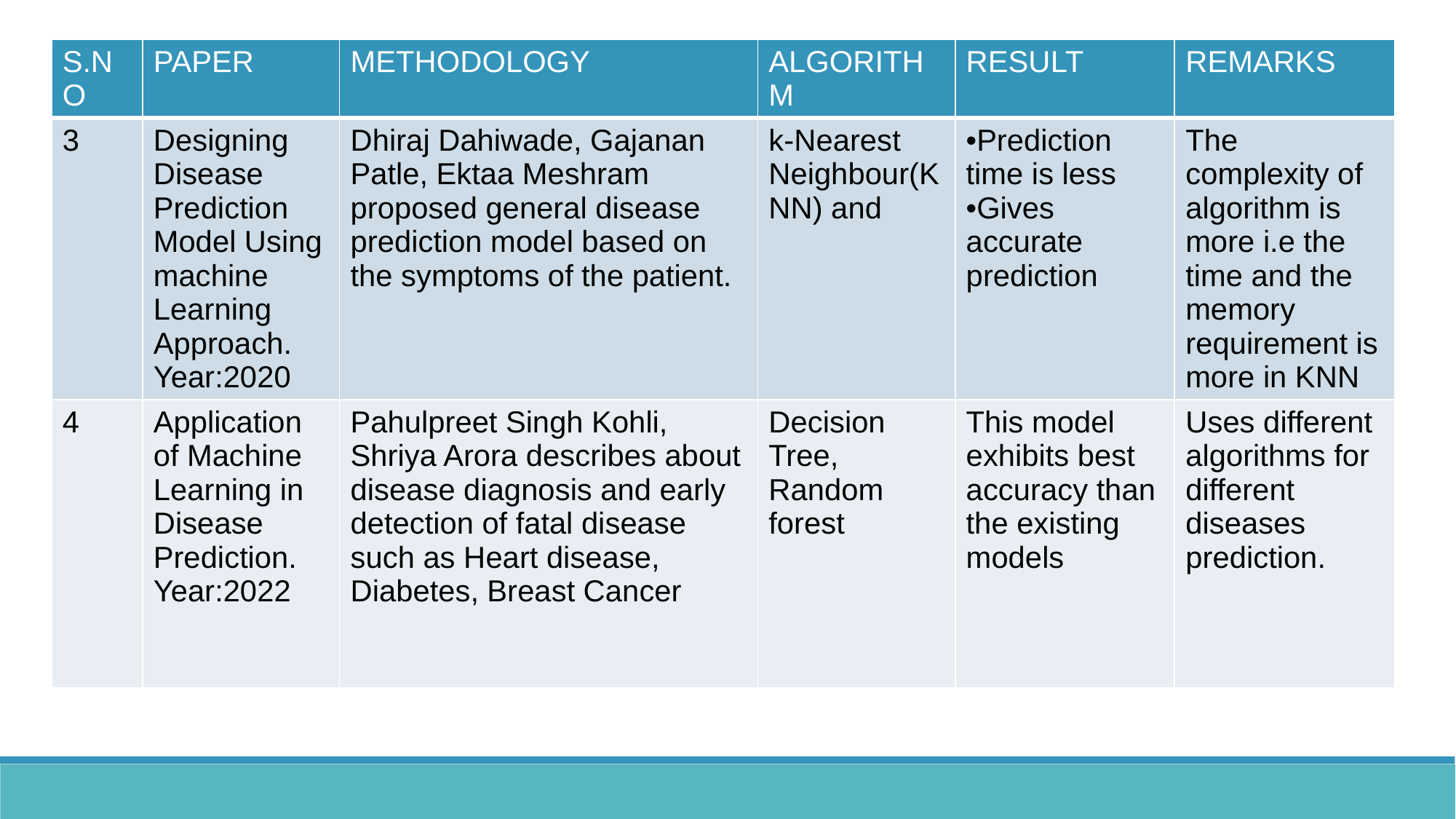

| S.NO | PAPER | METHODOLOGY | ALGORITHM | RESULT | REMARKS |
| --- | --- | --- | --- | --- | --- |
| 3 | Designing Disease Prediction Model Using machine Learning Approach. Year:2020 | Dhiraj Dahiwade, Gajanan Patle, Ektaa Meshram proposed general disease prediction model based on the symptoms of the patient. | k-Nearest Neighbour(KNN) and | Prediction time is less Gives accurate prediction | The complexity of algorithm is more i.e the time and the memory requirement is more in KNN |
| 4 | Application of Machine Learning in Disease Prediction. Year:2022 | Pahulpreet Singh Kohli, Shriya Arora describes about disease diagnosis and early detection of fatal disease such as Heart disease, Diabetes, Breast Cancer | Decision Tree, Random forest | This model exhibits best accuracy than the existing models | Uses different algorithms for different diseases prediction. |